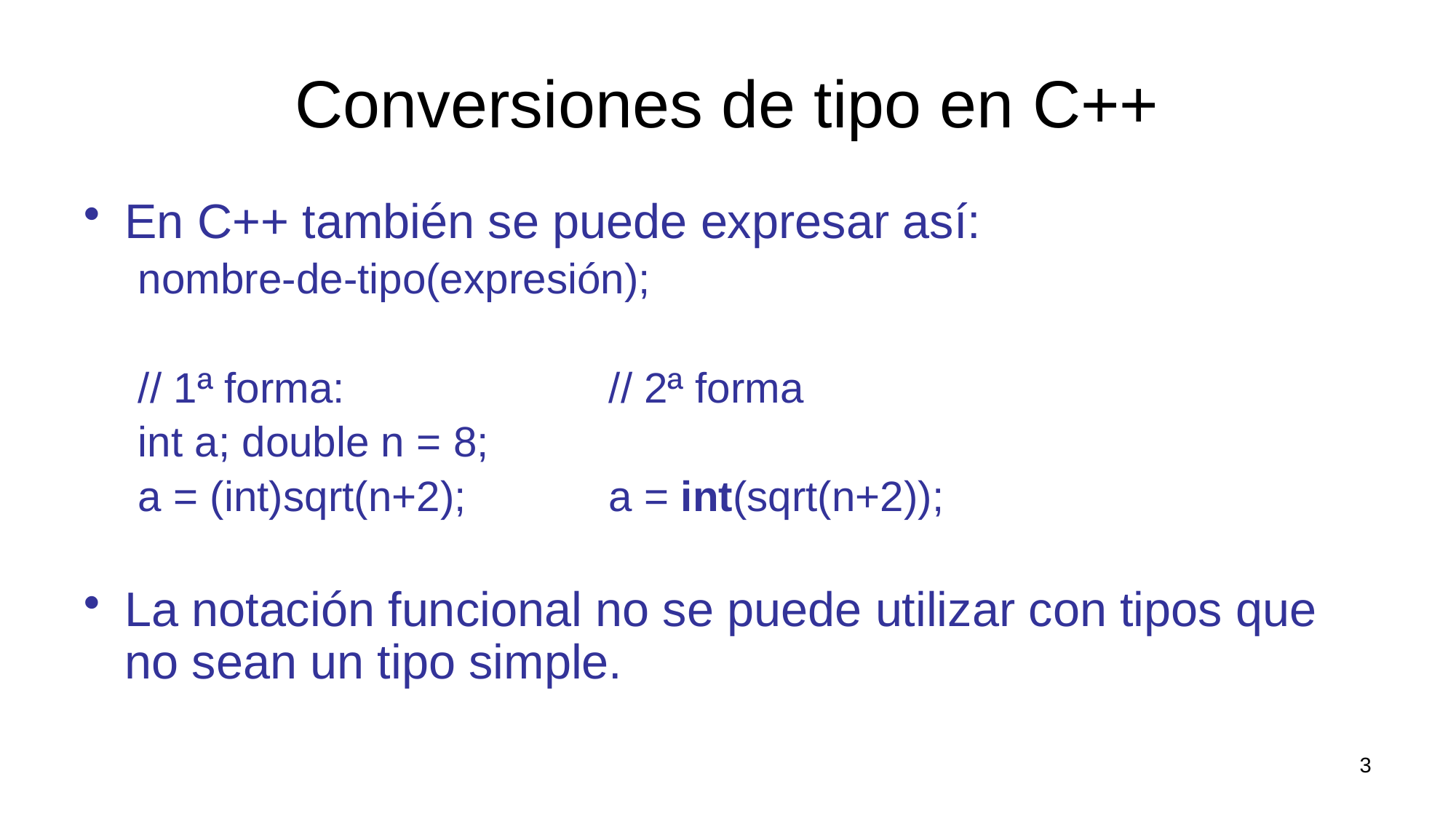

# Conversiones de tipo en C++
En C++ también se puede expresar así:
nombre-de-tipo(expresión);

// 1ª forma:			// 2ª forma
int a; double n = 8;
a = (int)sqrt(n+2);		a = int(sqrt(n+2));

La notación funcional no se puede utilizar con tipos que no sean un tipo simple.
3